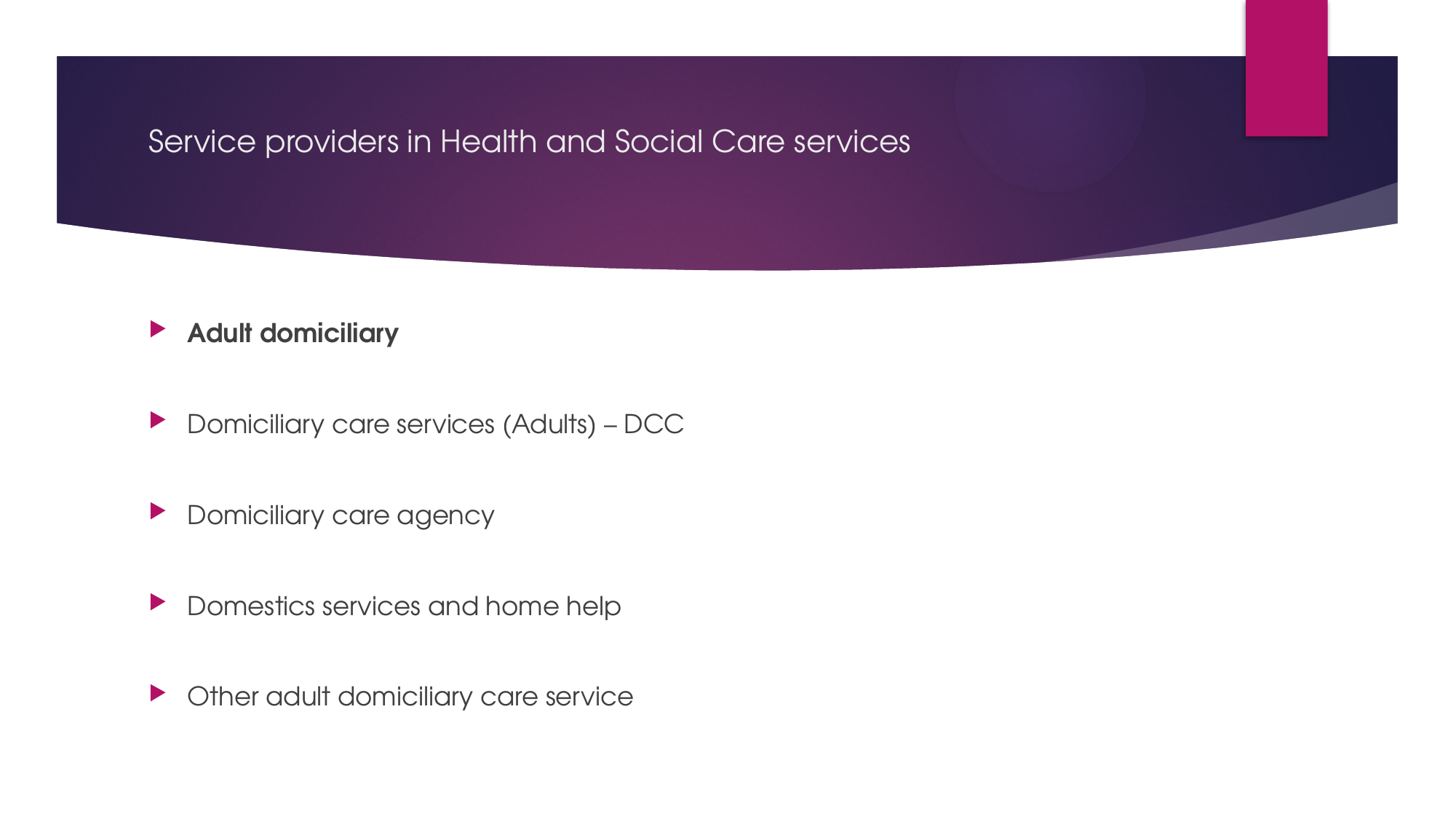

# Service providers in Health and Social Care services
Adult domiciliary

Domiciliary care services (Adults) – DCC

Domiciliary care agency

Domestics services and home help

Other adult domiciliary care service